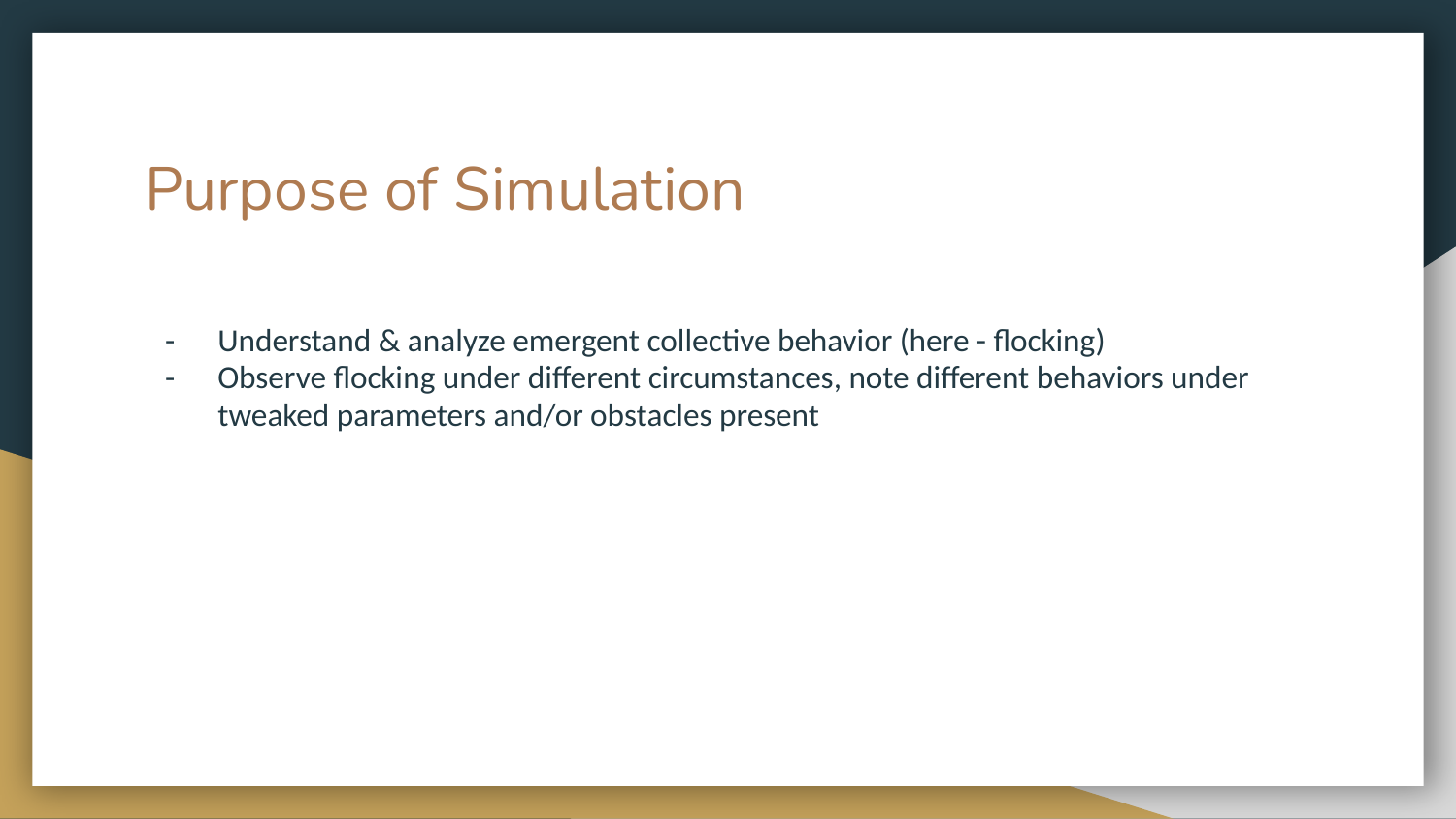

# Purpose of Simulation
Understand & analyze emergent collective behavior (here - flocking)
Observe flocking under different circumstances, note different behaviors under tweaked parameters and/or obstacles present